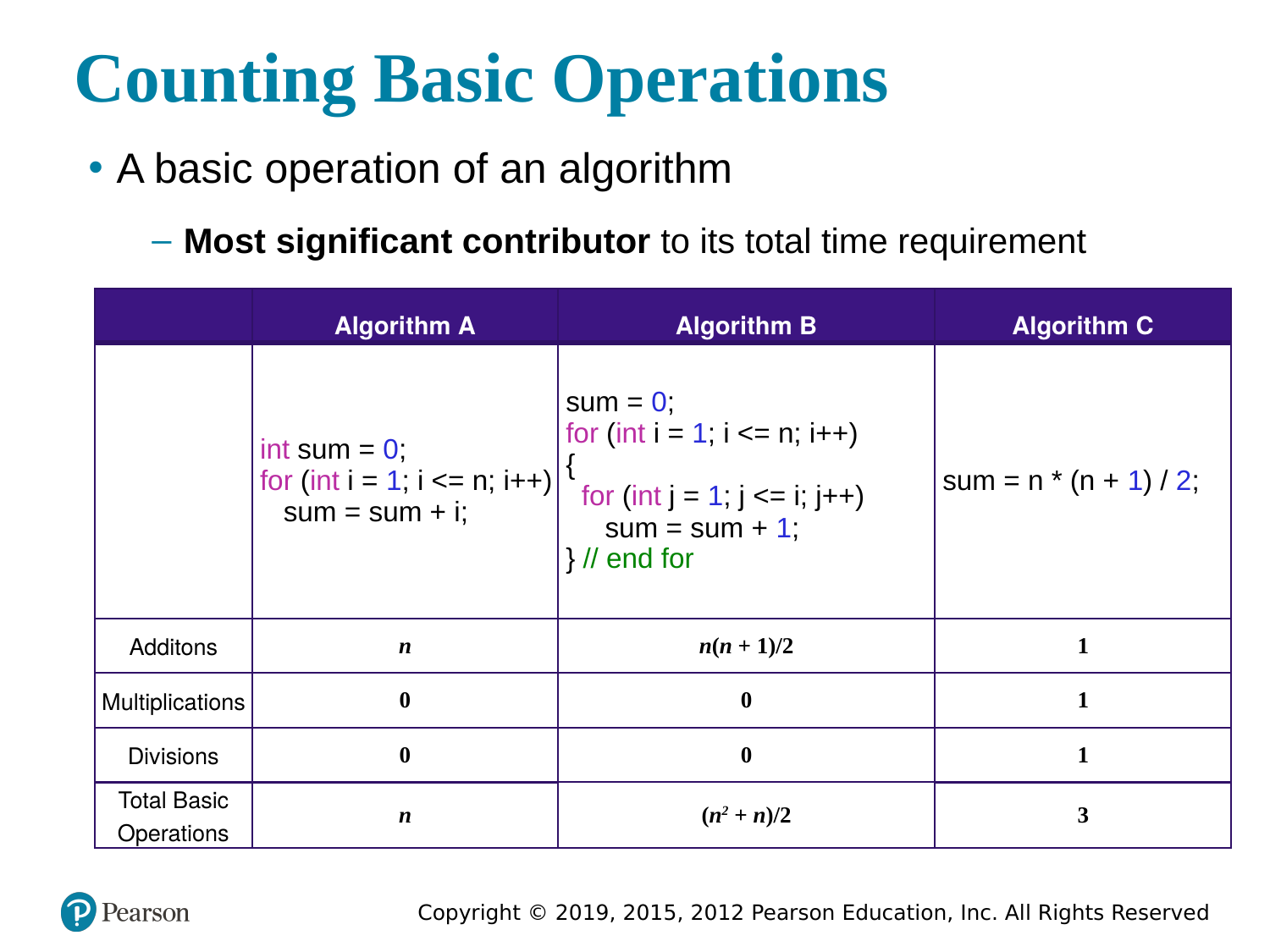

# Counting Basic Operations
A basic operation of an algorithm
Most significant contributor to its total time requirement
|  | Algorithm A | Algorithm B | Algorithm C |
| --- | --- | --- | --- |
|  | int sum = 0; for (int i = 1; i <= n; i++) sum = sum + i; | sum = 0; for (int i = 1; i <= n; i++) { for (int j = 1; j <= i; j++) sum = sum + 1; } // end for | sum = n \* (n + 1) / 2; |
| Additons | n | n(n + 1)/2 | 1 |
| Multiplications | 0 | 0 | 1 |
| Divisions | 0 | 0 | 1 |
| Total Basic Operations | n | (n2 + n)/2 | 3 |